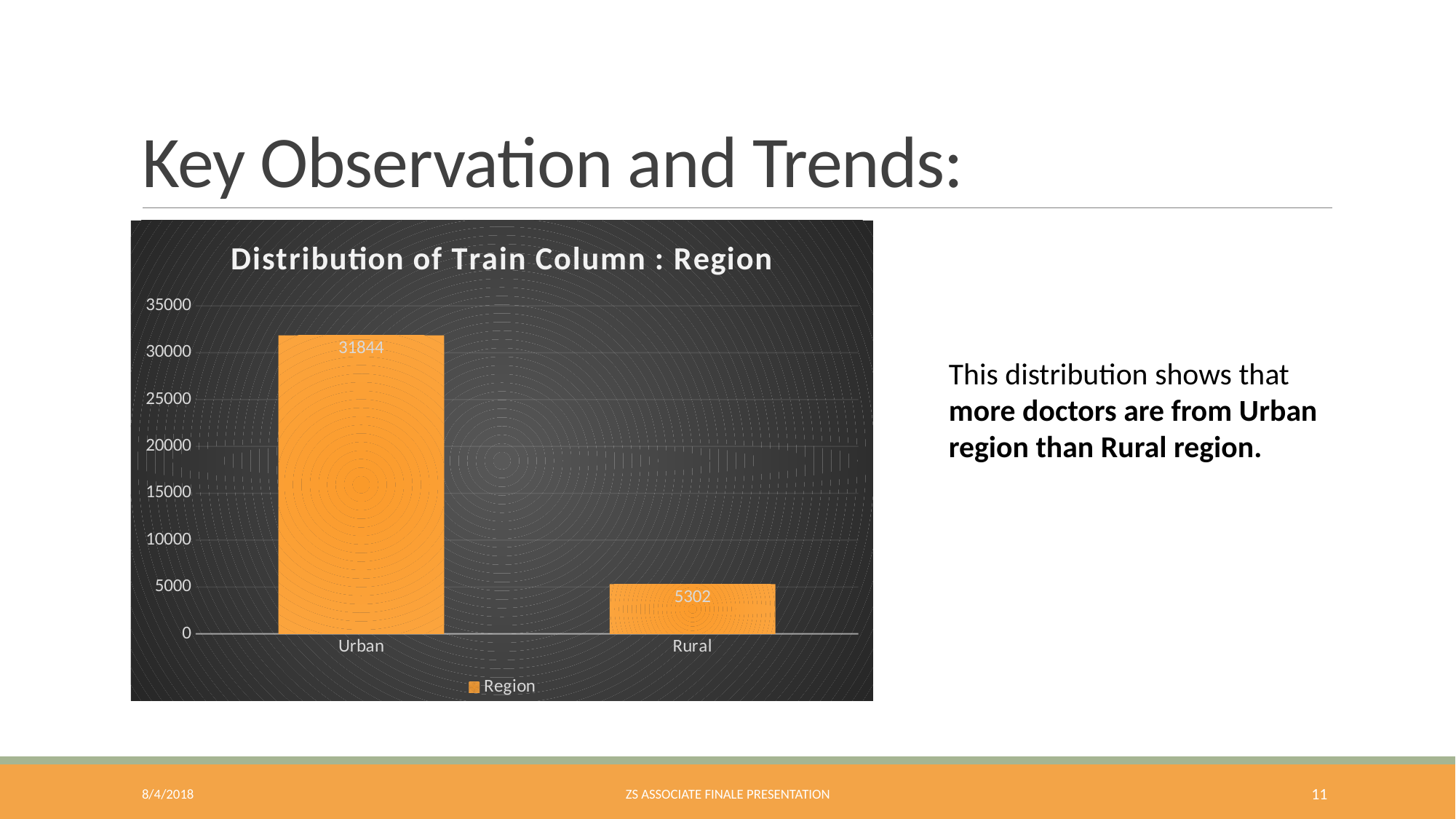

# Key Observation and Trends:

### Chart: Distribution of Train Column : Region

| Category | Region |
|---|---|
| Urban | 31844.0 |
| Rural | 5302.0 |
This distribution shows that more doctors are from Urban region than Rural region.
8/4/2018
ZS ASSOCIATE FINALE PRESENTATION
11